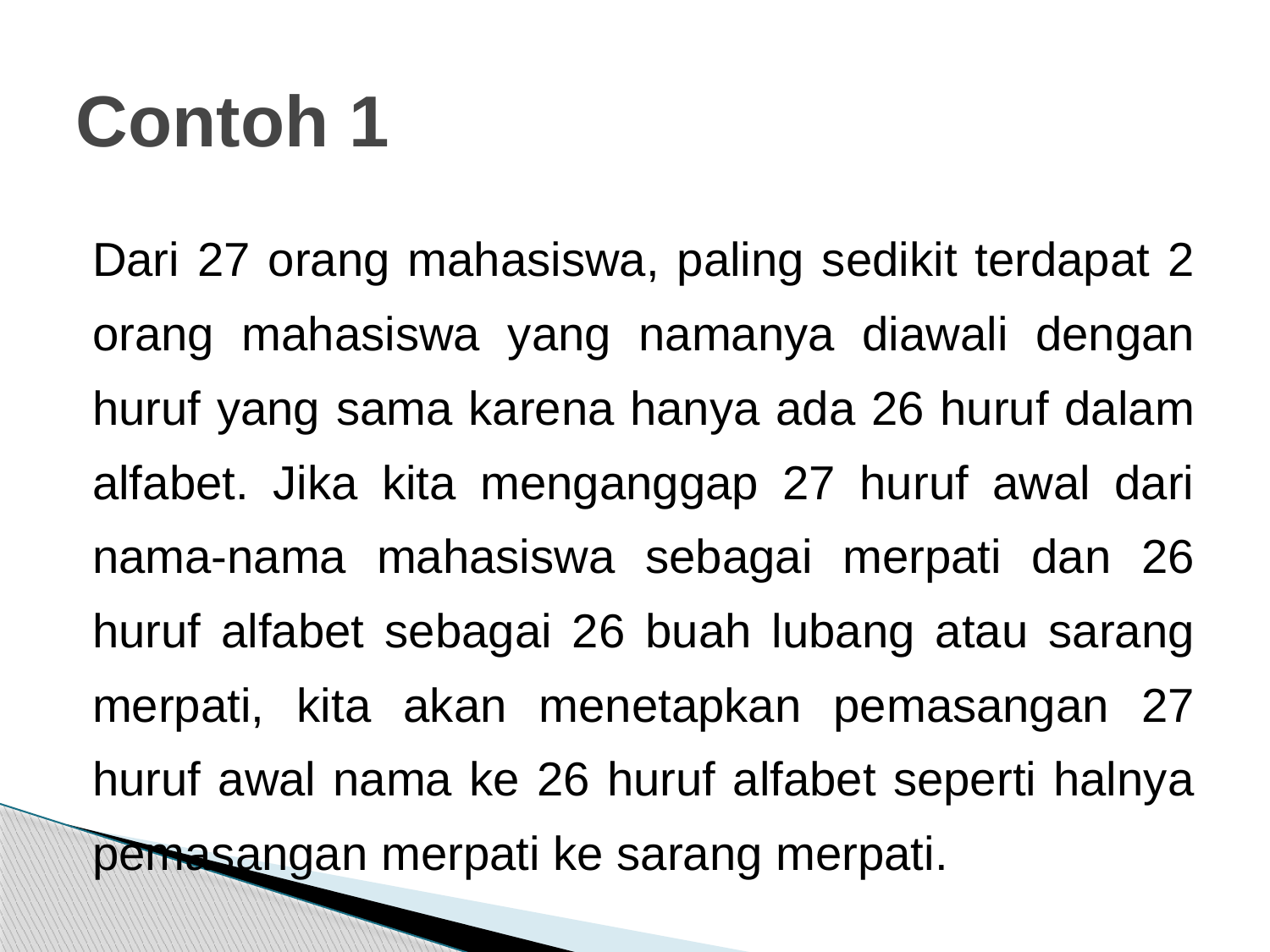

# Contoh 1
Dari 27 orang mahasiswa, paling sedikit terdapat 2 orang mahasiswa yang namanya diawali dengan huruf yang sama karena hanya ada 26 huruf dalam alfabet. Jika kita menganggap 27 huruf awal dari nama-nama mahasiswa sebagai merpati dan 26 huruf alfabet sebagai 26 buah lubang atau sarang merpati, kita akan menetapkan pemasangan 27 huruf awal nama ke 26 huruf alfabet seperti halnya pemasangan merpati ke sarang merpati.